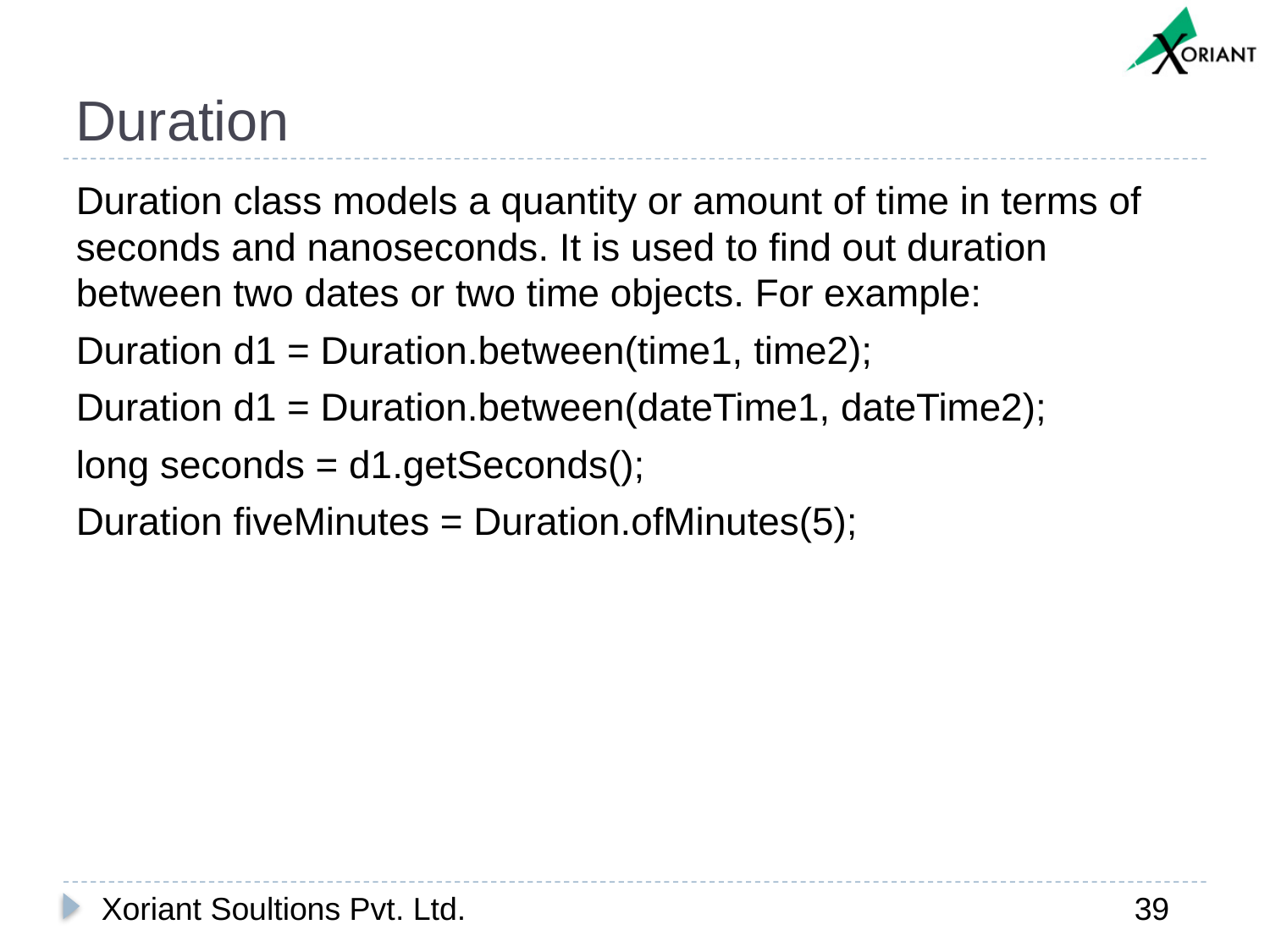

# Duration
Duration class models a quantity or amount of time in terms of seconds and nanoseconds. It is used to find out duration between two dates or two time objects. For example:
Duration d1 = Duration.between(time1, time2);
Duration d1 = Duration.between(dateTime1, dateTime2);
long seconds = d1.getSeconds();
Duration fiveMinutes = Duration.ofMinutes(5);
Xoriant Soultions Pvt. Ltd.
39